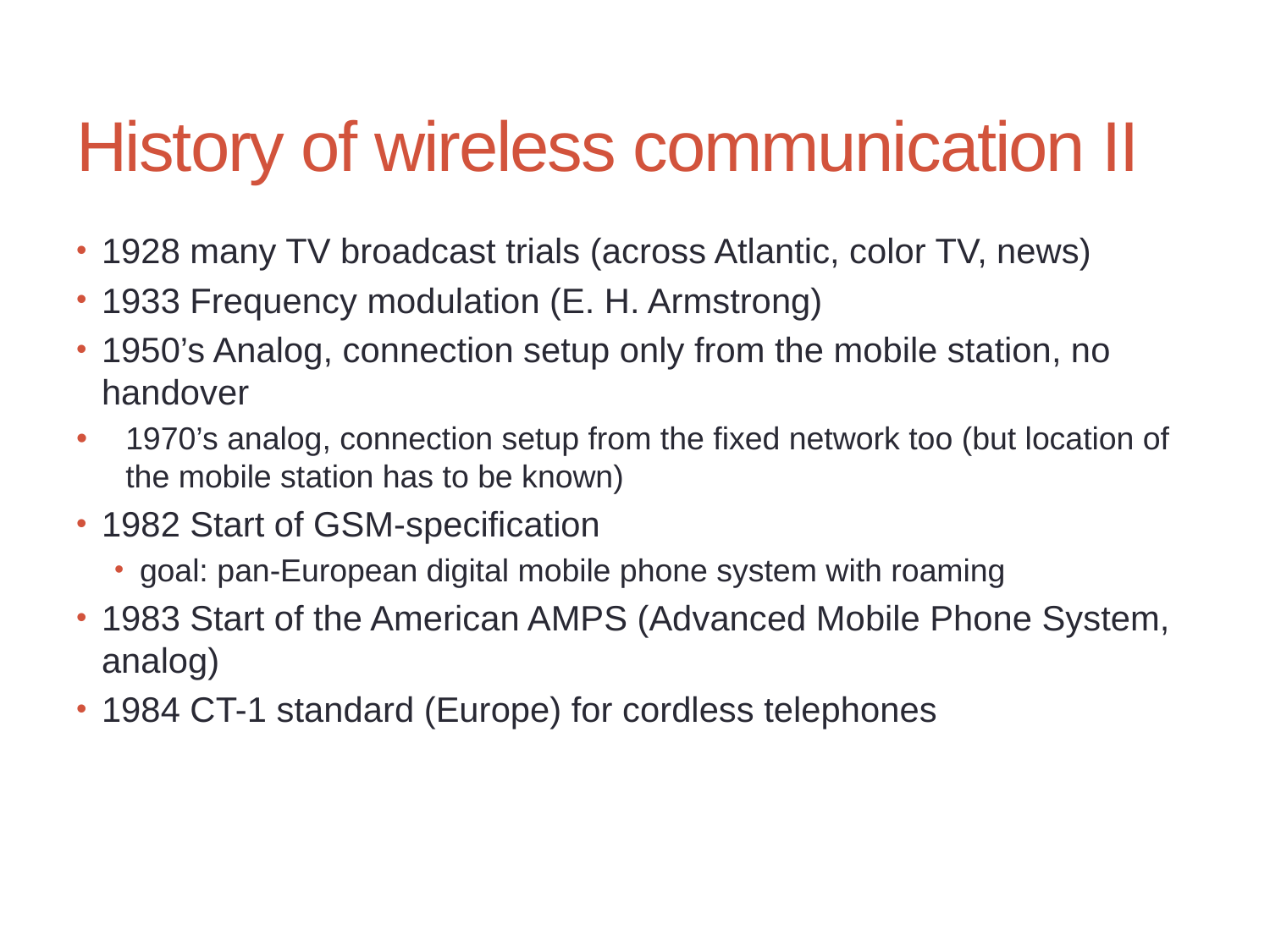

Prof. Dr.-Ing. Jochen H. Schiller    www.jochenschiller.de     MC - 2009
# History of wireless communication II
1928 many TV broadcast trials (across Atlantic, color TV, news)
1933 Frequency modulation (E. H. Armstrong)
1950’s Analog, connection setup only from the mobile station, no handover
1970’s analog, connection setup from the fixed network too (but location of the mobile station has to be known)
1982 Start of GSM-specification
goal: pan-European digital mobile phone system with roaming
1983 Start of the American AMPS (Advanced Mobile Phone System, analog)
1984 CT-1 standard (Europe) for cordless telephones